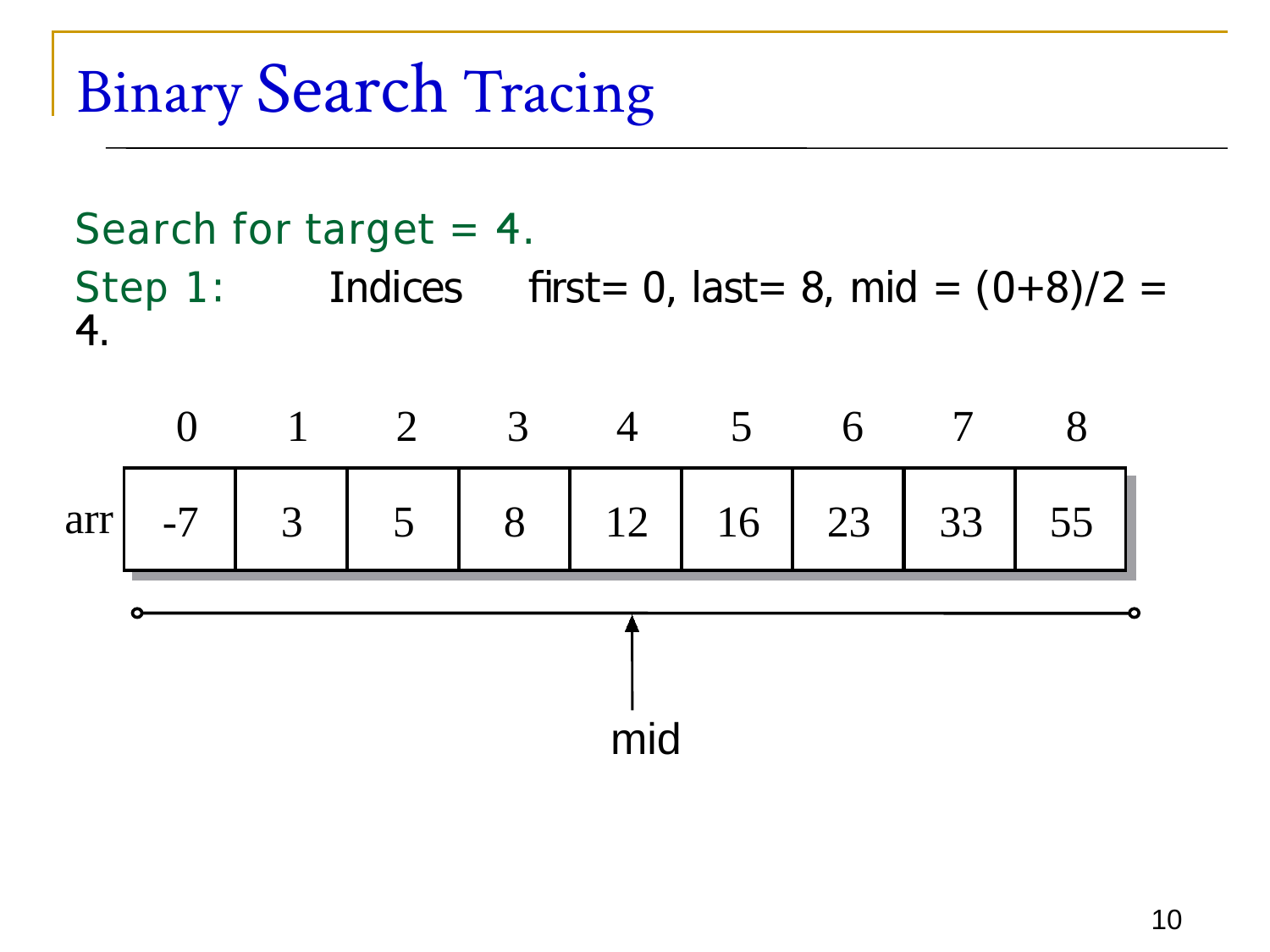

# Binary Search Tracing
Search for target = 4.
Step 1: 	Indices     first= 0, last= 8, mid = (0+8)/2 = 4.

0
1
2
3
4
5
6
7
8

arr
-7
3
5
8
12
16
23
33
55

mid